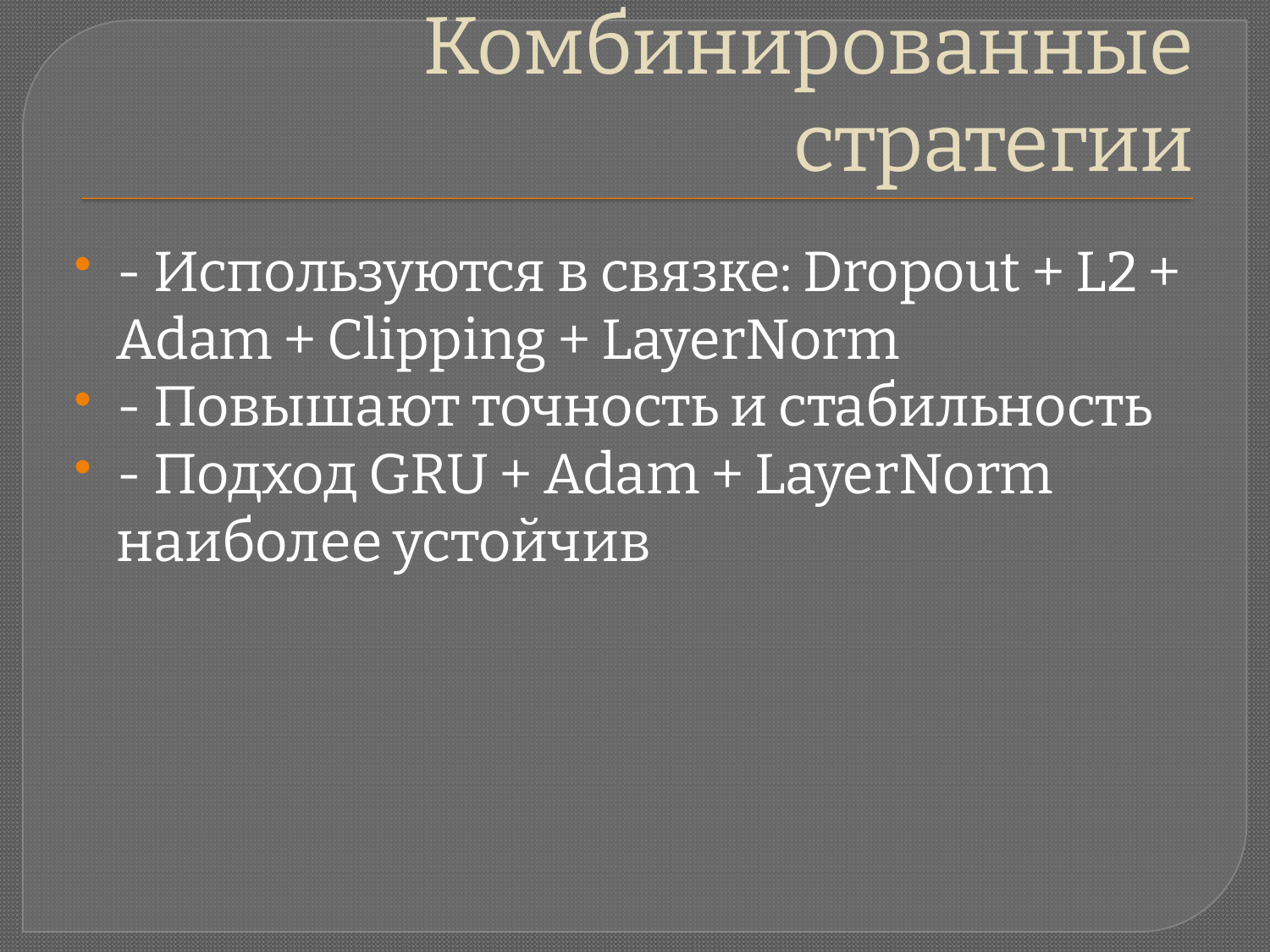

# Комбинированные стратегии
- Используются в связке: Dropout + L2 + Adam + Clipping + LayerNorm
- Повышают точность и стабильность
- Подход GRU + Adam + LayerNorm наиболее устойчив